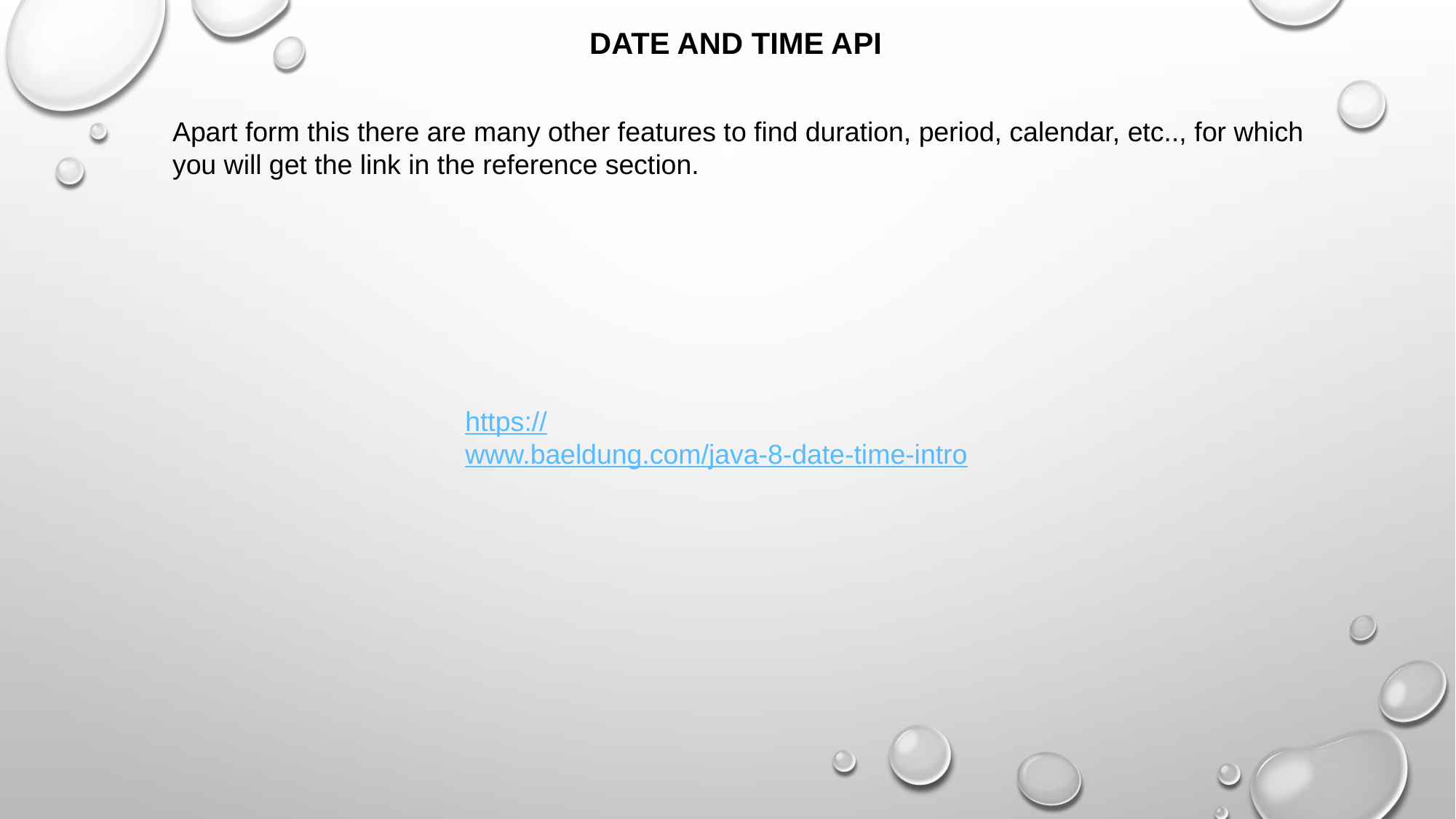

# Date and time api
Apart form this there are many other features to find duration, period, calendar, etc.., for which you will get the link in the reference section.
https://www.baeldung.com/java-8-date-time-intro